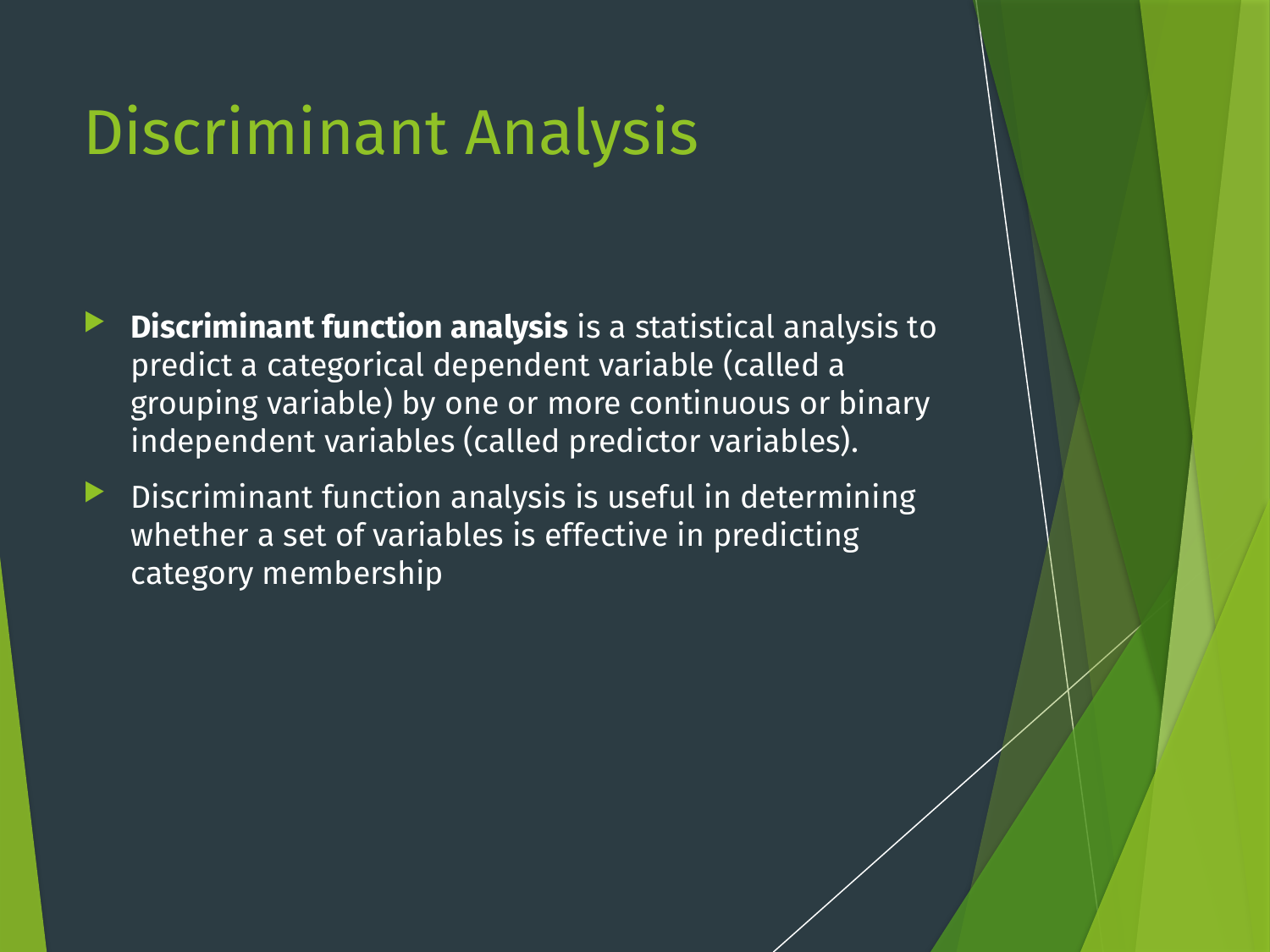

# Discriminant Analysis
Discriminant function analysis is a statistical analysis to predict a categorical dependent variable (called a grouping variable) by one or more continuous or binary independent variables (called predictor variables).
Discriminant function analysis is useful in determining whether a set of variables is effective in predicting category membership